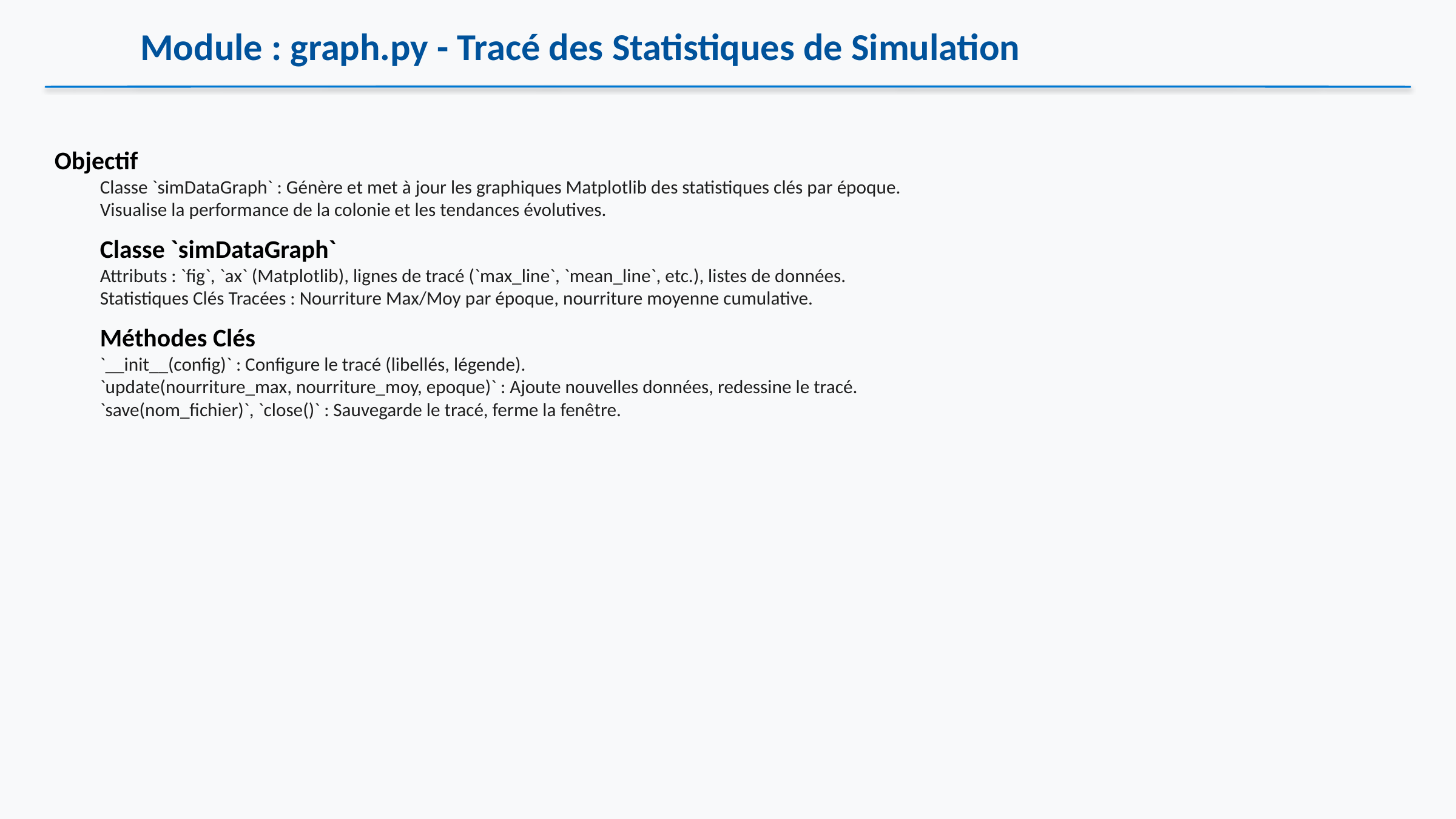

Module : graph.py - Tracé des Statistiques de Simulation

Objectif
Classe `simDataGraph` : Génère et met à jour les graphiques Matplotlib des statistiques clés par époque.
Visualise la performance de la colonie et les tendances évolutives.
Classe `simDataGraph`
Attributs : `fig`, `ax` (Matplotlib), lignes de tracé (`max_line`, `mean_line`, etc.), listes de données.
Statistiques Clés Tracées : Nourriture Max/Moy par époque, nourriture moyenne cumulative.
Méthodes Clés
`__init__(config)` : Configure le tracé (libellés, légende).
`update(nourriture_max, nourriture_moy, epoque)` : Ajoute nouvelles données, redessine le tracé.
`save(nom_fichier)`, `close()` : Sauvegarde le tracé, ferme la fenêtre.